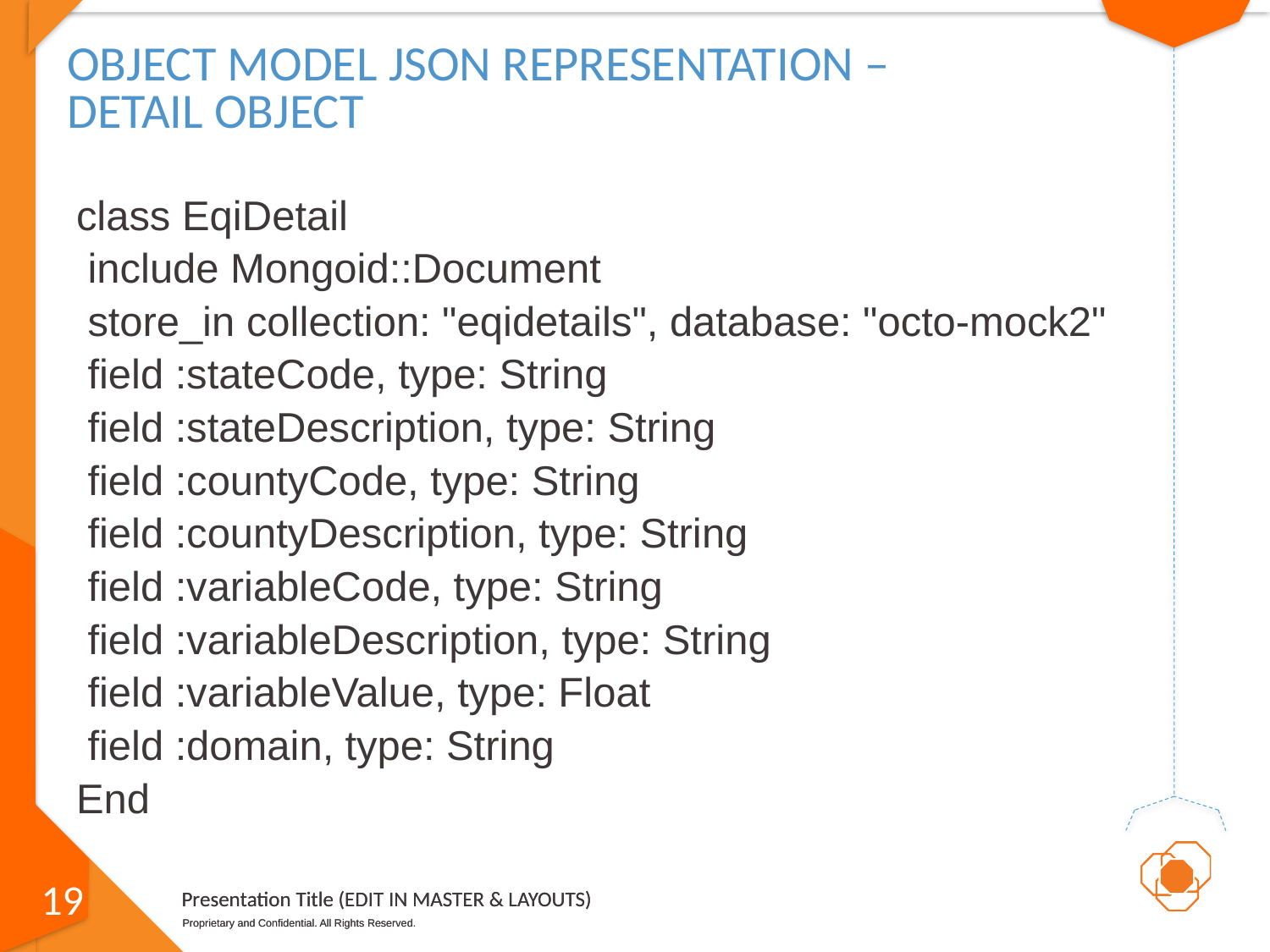

# Object model json representation – Detail oBJect
class EqiDetail
 include Mongoid::Document
 store_in collection: "eqidetails", database: "octo-mock2"
 field :stateCode, type: String
 field :stateDescription, type: String
 field :countyCode, type: String
 field :countyDescription, type: String
 field :variableCode, type: String
 field :variableDescription, type: String
 field :variableValue, type: Float
 field :domain, type: String
End

19